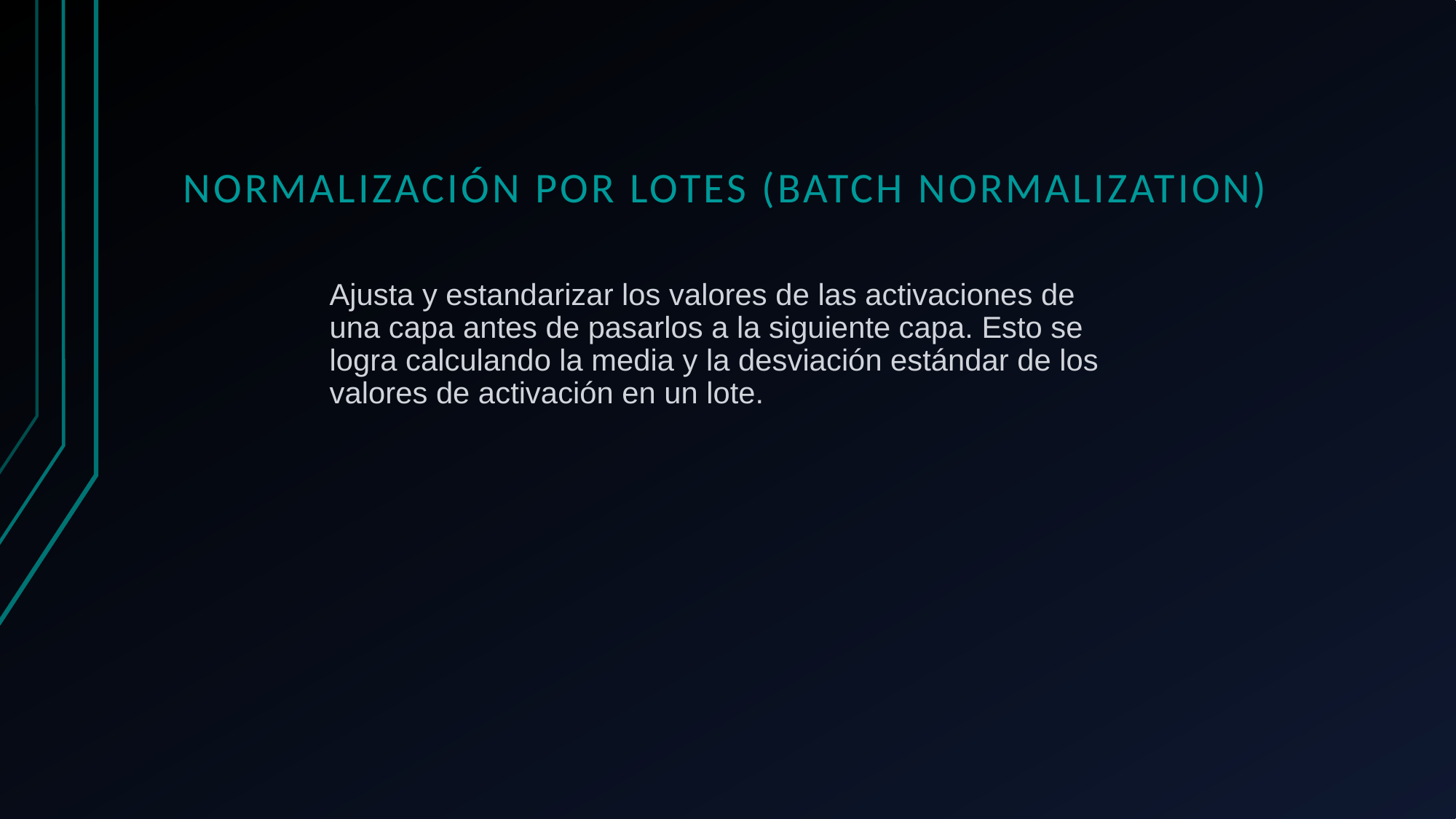

# Normalización por lotes (batch normalization)
Ajusta y estandarizar los valores de las activaciones de una capa antes de pasarlos a la siguiente capa. Esto se logra calculando la media y la desviación estándar de los valores de activación en un lote.